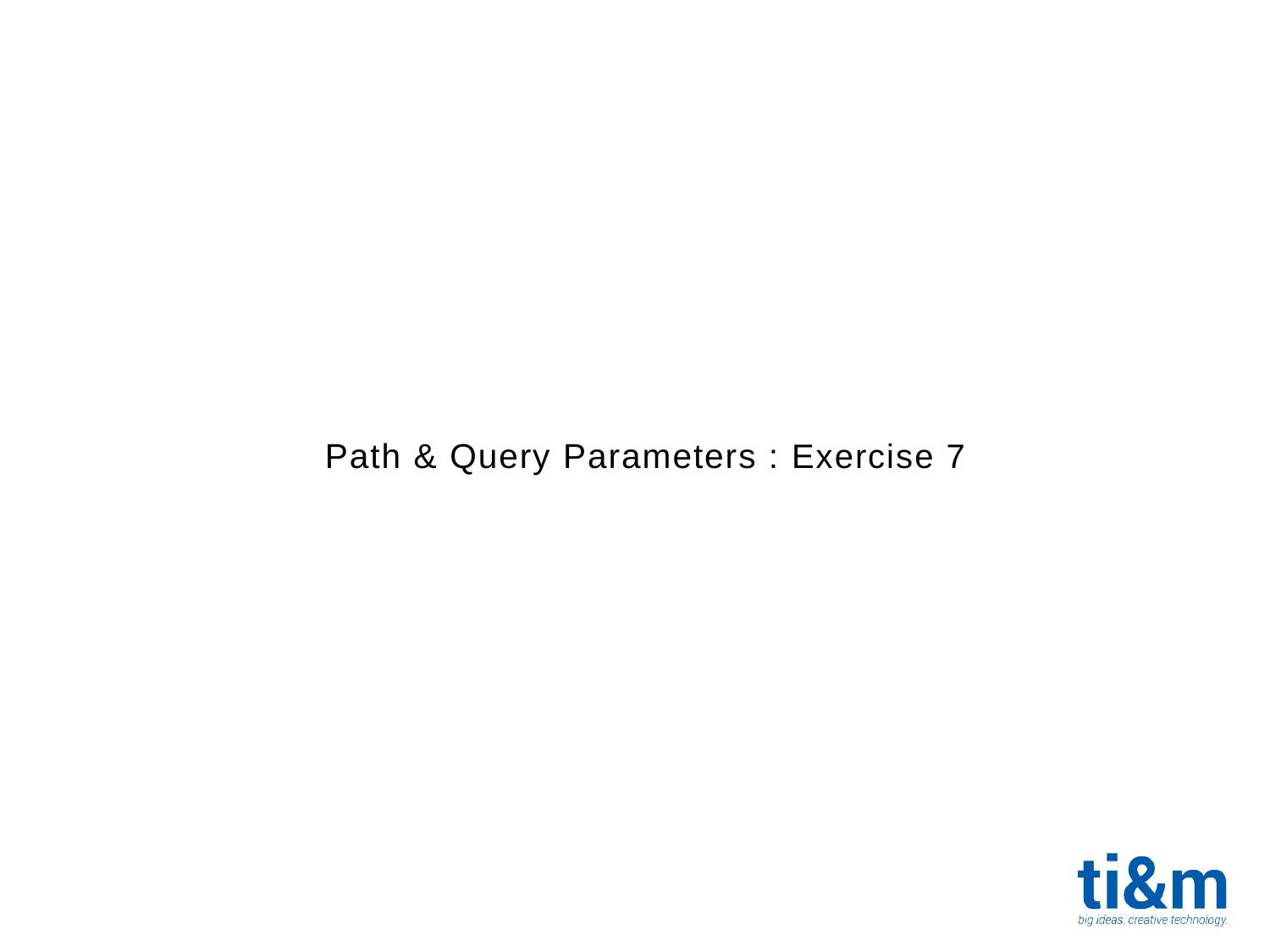

Path & Query Parameters : Exercise 7